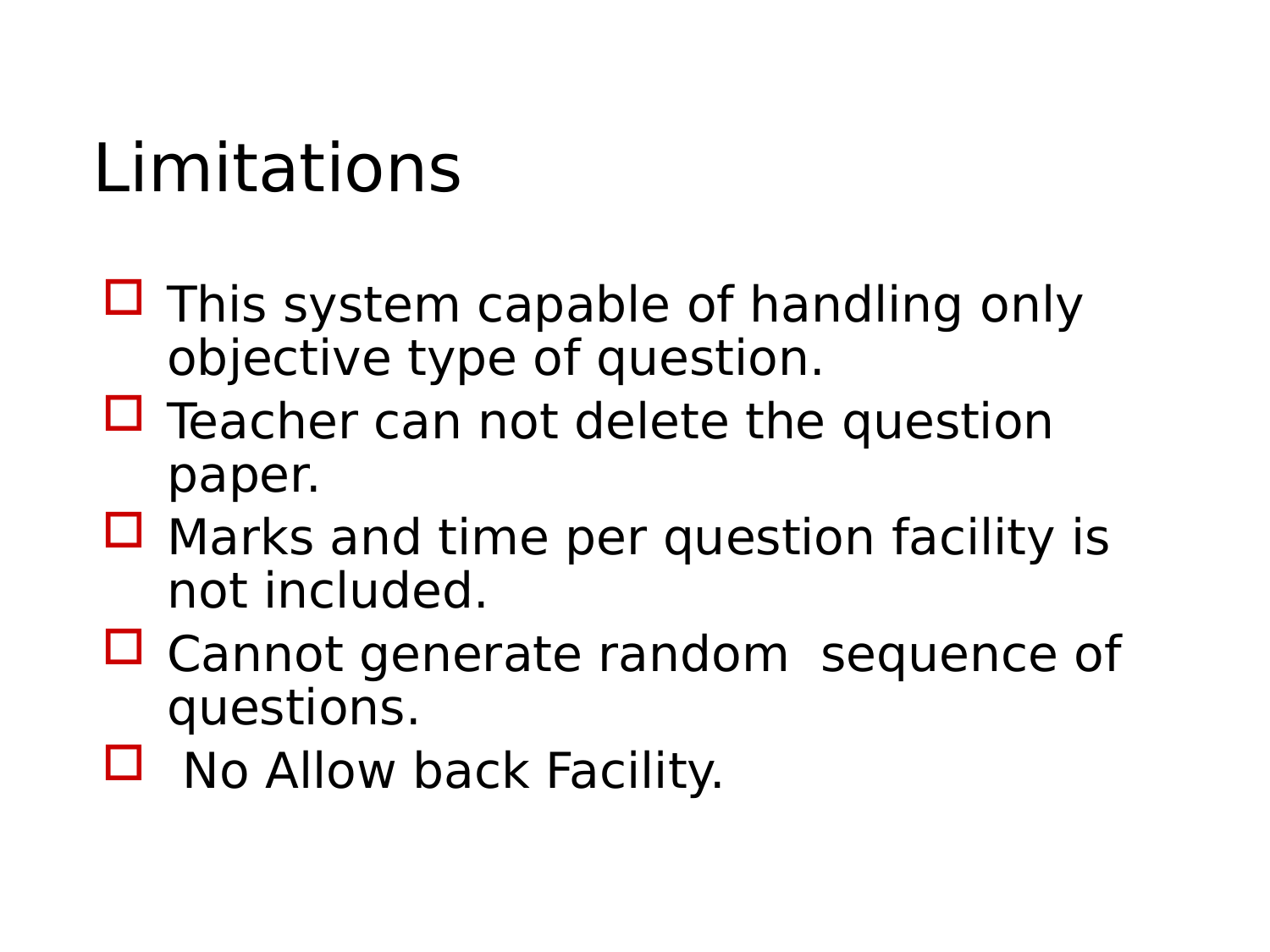

# Limitations
This system capable of handling only objective type of question.
Teacher can not delete the question paper.
Marks and time per question facility is not included.
Cannot generate random  sequence of questions.
 No Allow back Facility.